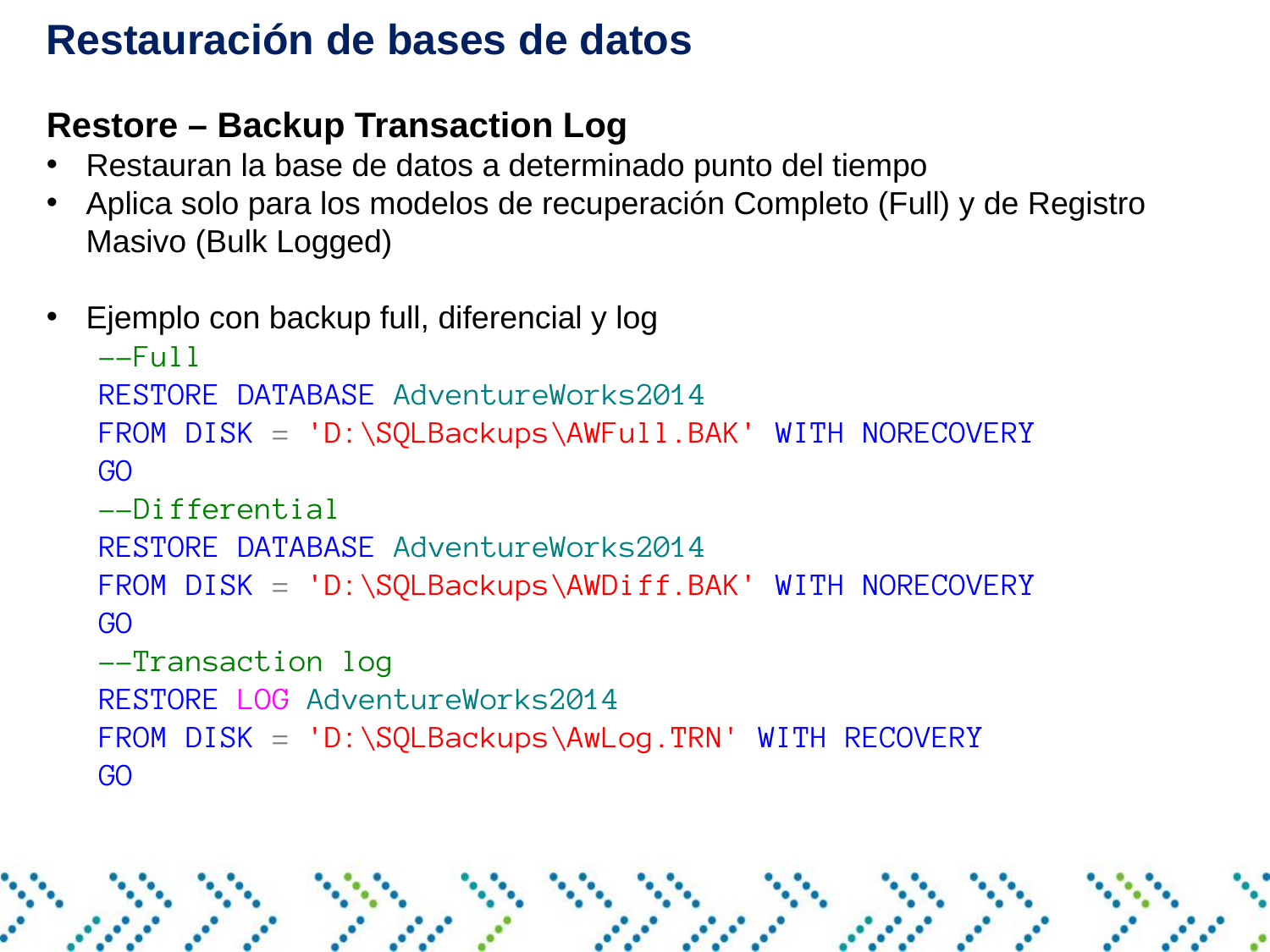

Restauración de bases de datos
#
Restore – Backup Transaction Log
Restauran la base de datos a determinado punto del tiempo
Aplica solo para los modelos de recuperación Completo (Full) y de Registro Masivo (Bulk Logged)

Ejemplo con backup full, diferencial y log
--Full
RESTORE DATABASE AdventureWorks2014
FROM DISK = 'D:\SQLBackups\AWFull.BAK' WITH NORECOVERY
GO
--Differential
RESTORE DATABASE AdventureWorks2014
FROM DISK = 'D:\SQLBackups\AWDiff.BAK' WITH NORECOVERY
GO
--Transaction log
RESTORE LOG AdventureWorks2014
FROM DISK = 'D:\SQLBackups\AwLog.TRN' WITH RECOVERY
GO